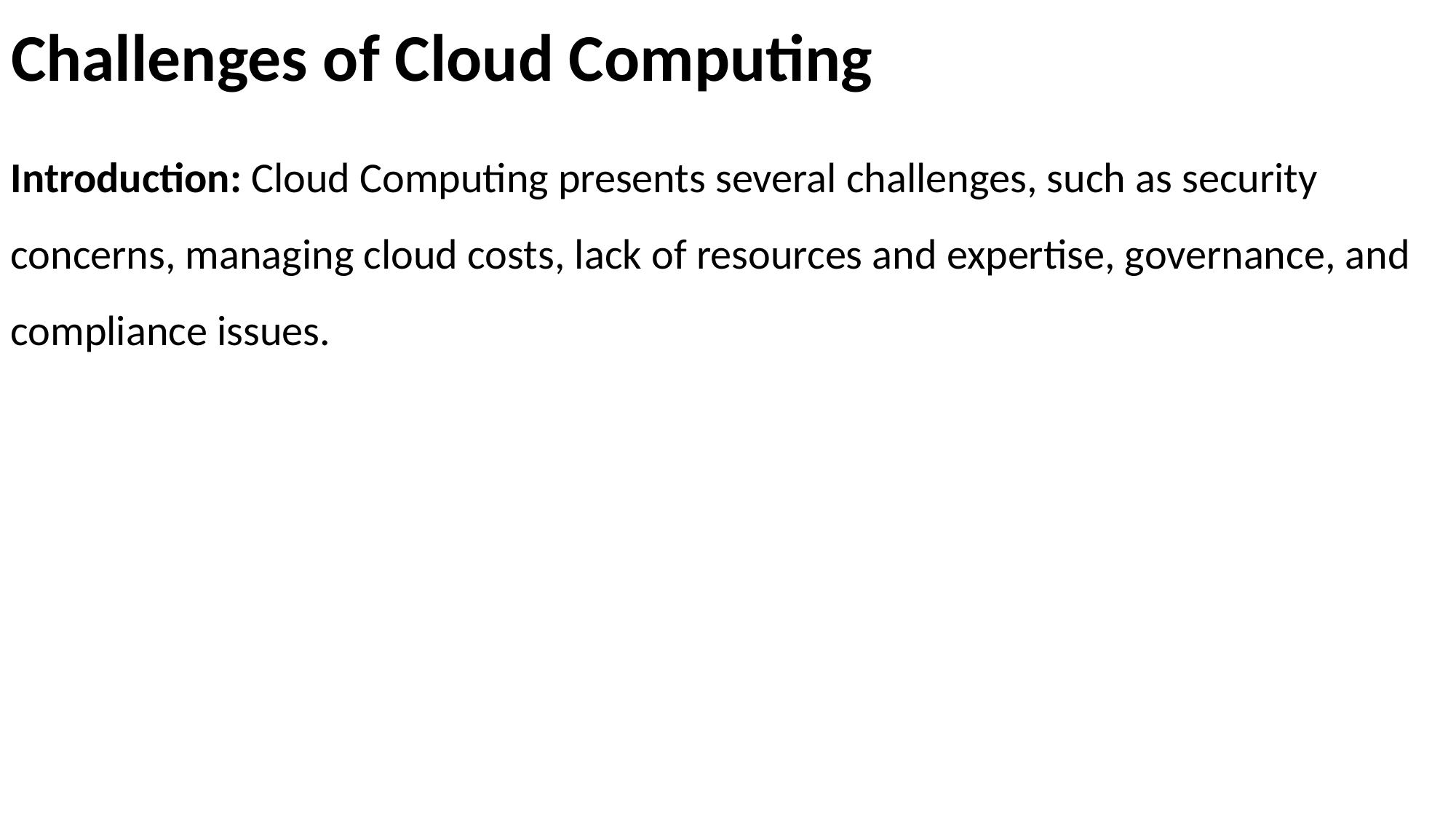

# Challenges of Cloud Computing
Introduction: Cloud Computing presents several challenges, such as security concerns, managing cloud costs, lack of resources and expertise, governance, and compliance issues.